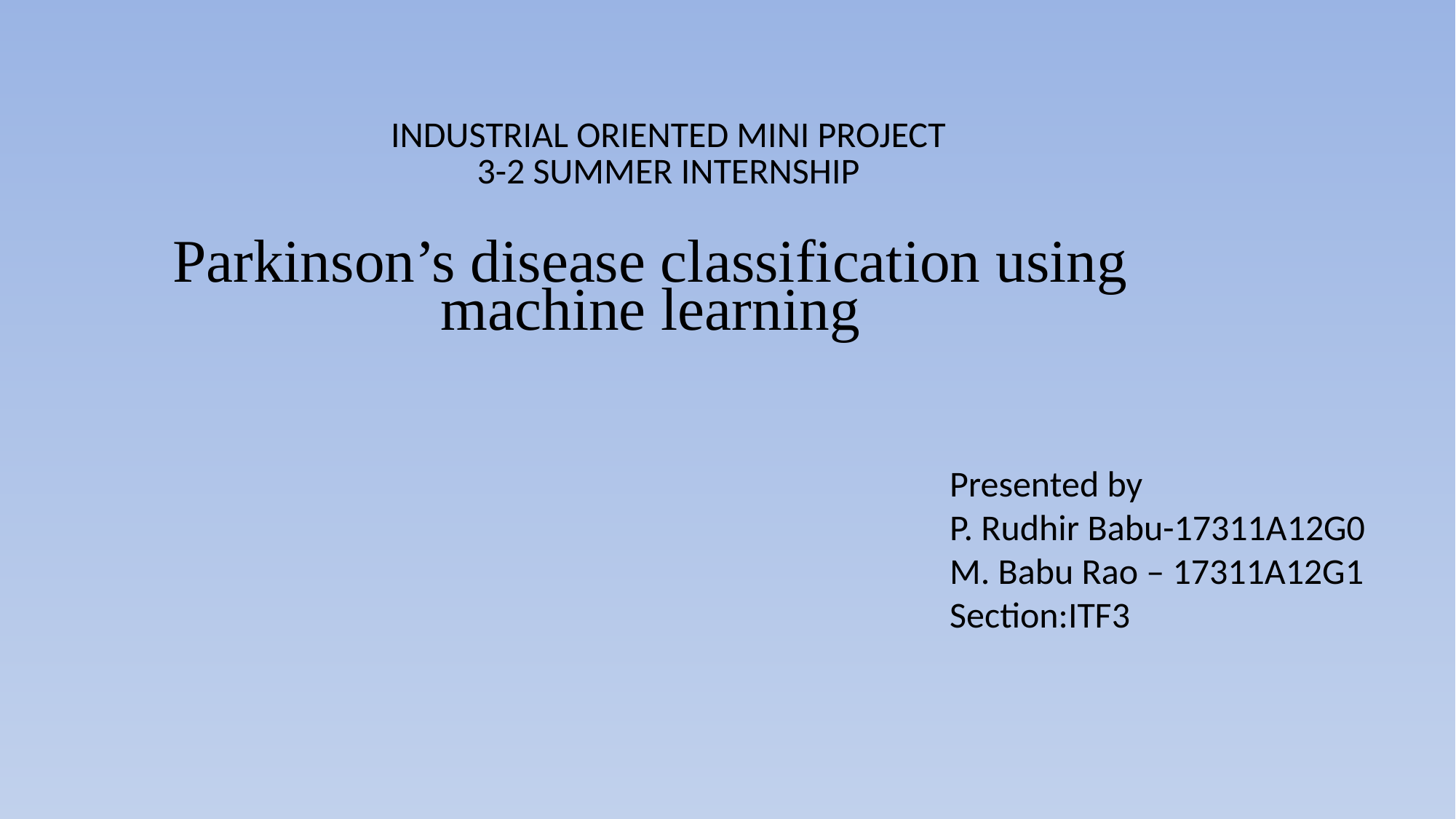

INDUSTRIAL ORIENTED MINI PROJECT
3-2 SUMMER INTERNSHIP
Parkinson’s disease classification using machine learning
Presented by
P. Rudhir Babu-17311A12G0
M. Babu Rao – 17311A12G1
Section:ITF3